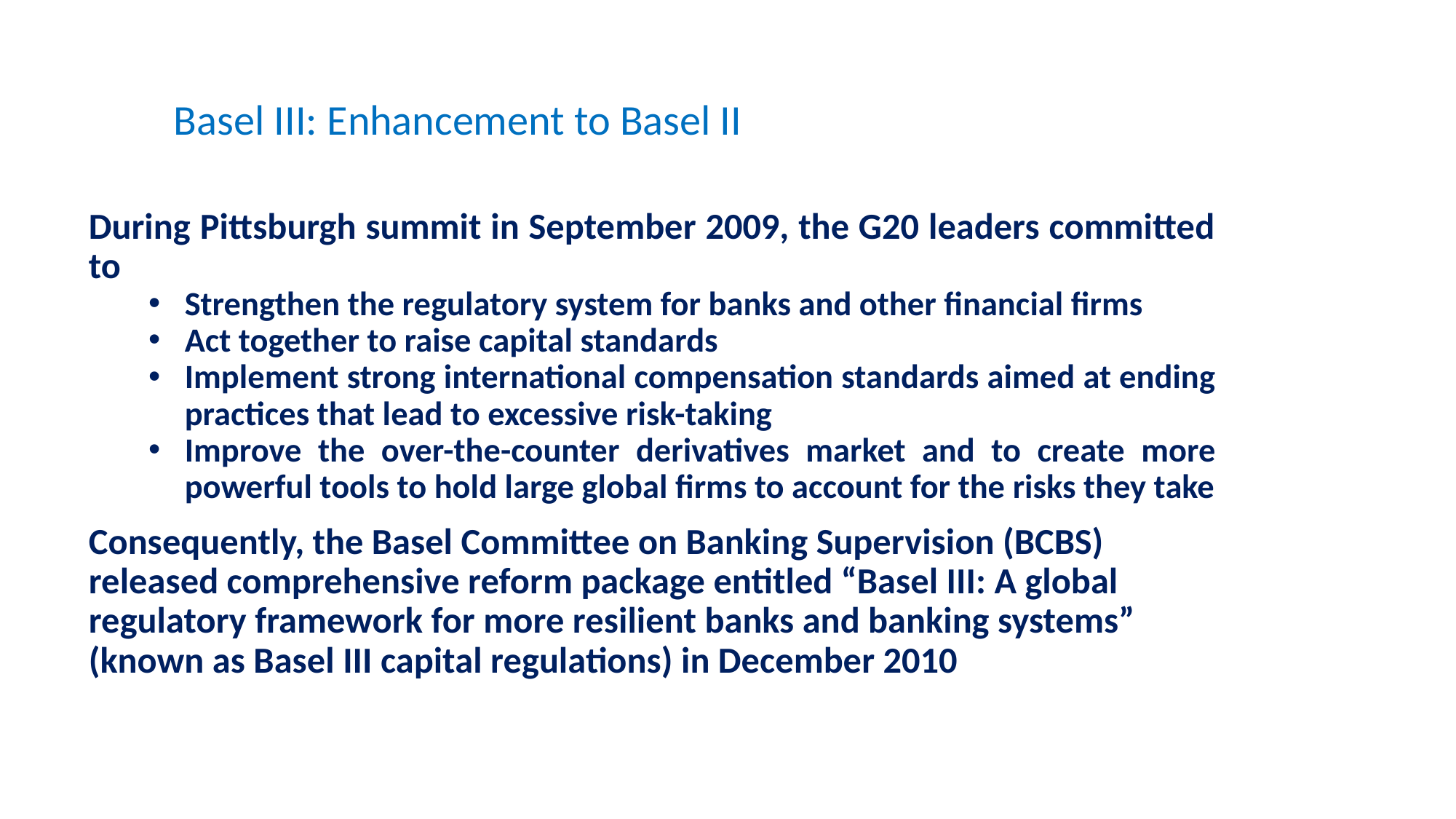

# Basel III: Enhancement to Basel II
During Pittsburgh summit in September 2009, the G20 leaders committed to
Strengthen the regulatory system for banks and other financial firms
Act together to raise capital standards
Implement strong international compensation standards aimed at ending practices that lead to excessive risk-taking
Improve the over-the-counter derivatives market and to create more powerful tools to hold large global firms to account for the risks they take
Consequently, the Basel Committee on Banking Supervision (BCBS) released comprehensive reform package entitled “Basel III: A global regulatory framework for more resilient banks and banking systems” (known as Basel III capital regulations) in December 2010